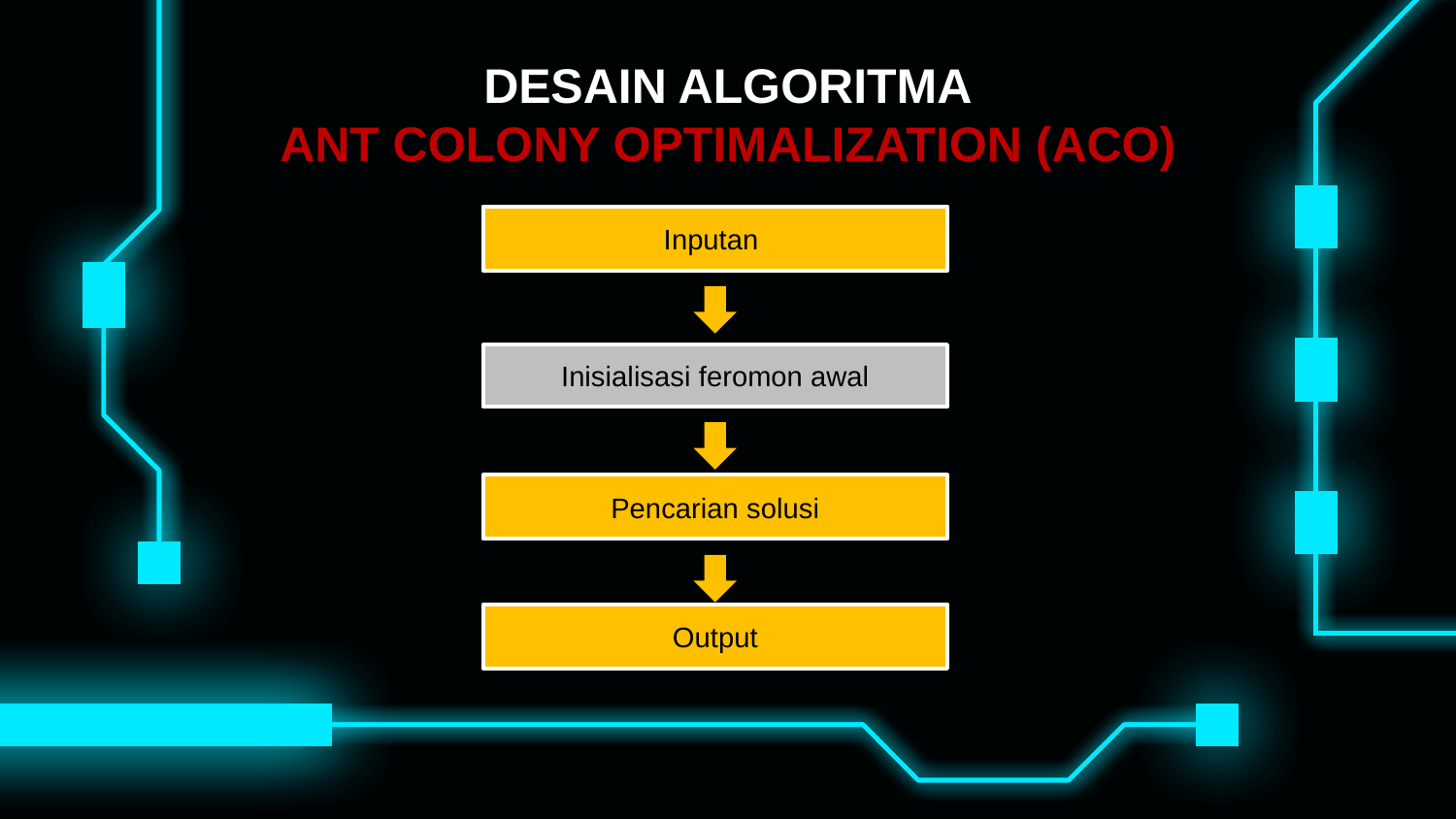

# DESAIN ALGORITMA ANT COLONY OPTIMALIZATION (ACO)
Inputan

Inisialisasi feromon awal

Pencarian solusi

Output